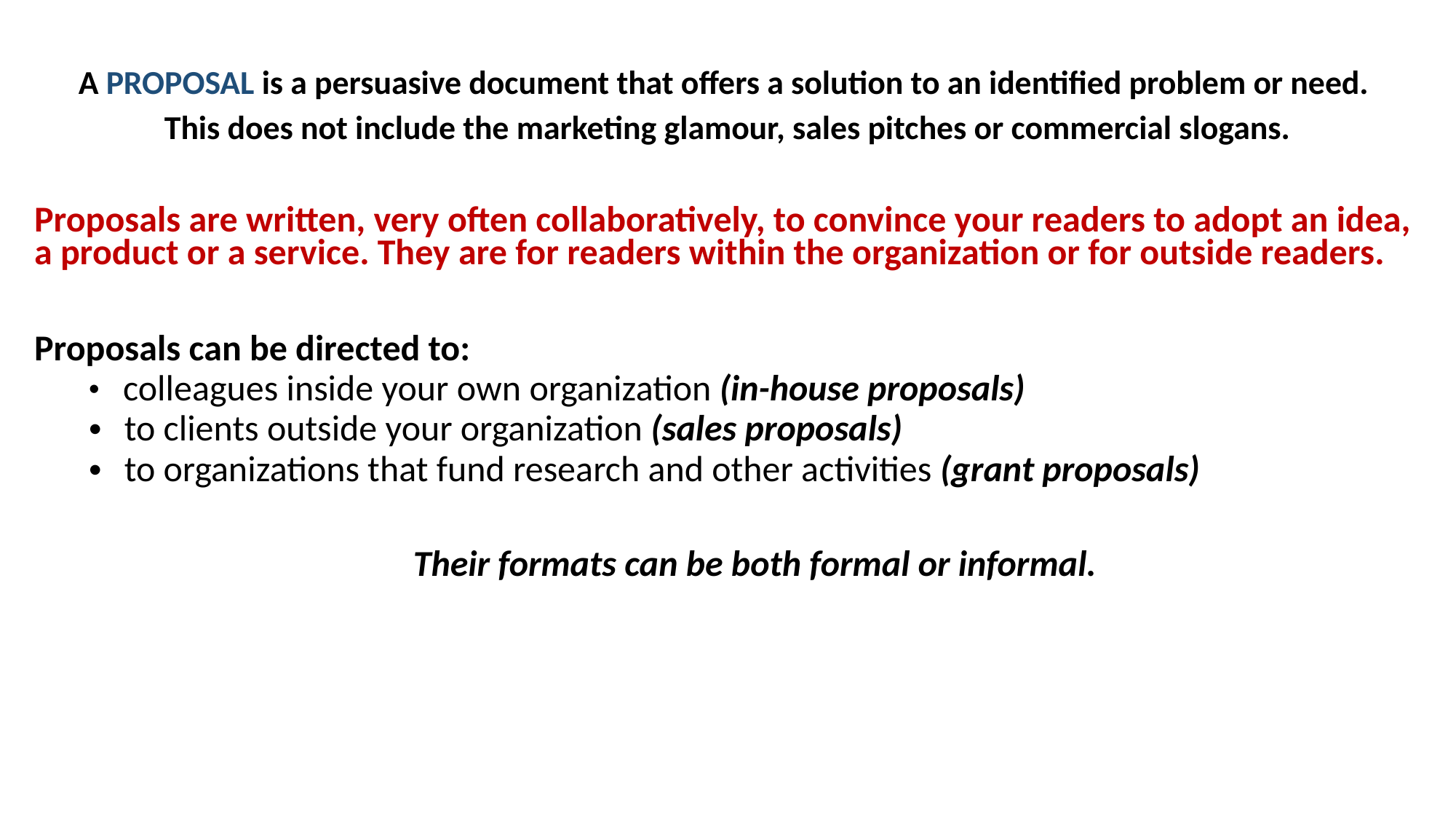

A PROPOSAL is a persuasive document that offers a solution to an identified problem or need.
This does not include the marketing glamour, sales pitches or commercial slogans.

Proposals are written, very often collaboratively, to convince your readers to adopt an idea, a product or a service. They are for readers within the organization or for outside readers.

Proposals can be directed to:
 colleagues inside your own organization (in-house proposals)
 to clients outside your organization (sales proposals)
 to organizations that fund research and other activities (grant proposals)

Their formats can be both formal or informal.